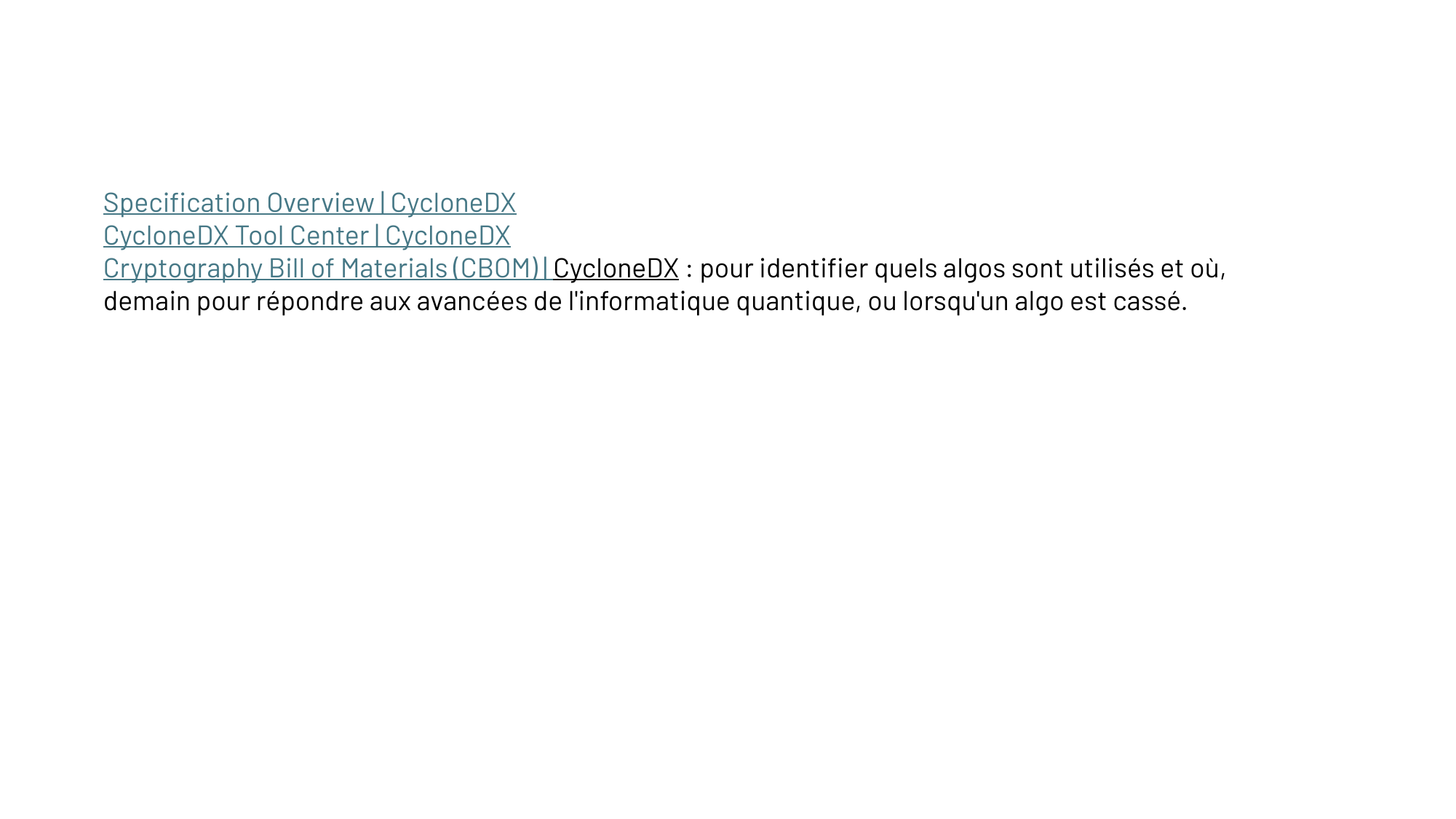

Specification Overview | CycloneDX
CycloneDX Tool Center | CycloneDX
Cryptography Bill of Materials (CBOM) | CycloneDX : pour identifier quels algos sont utilisés et où, demain pour répondre aux avancées de l'informatique quantique, ou lorsqu'un algo est cassé.